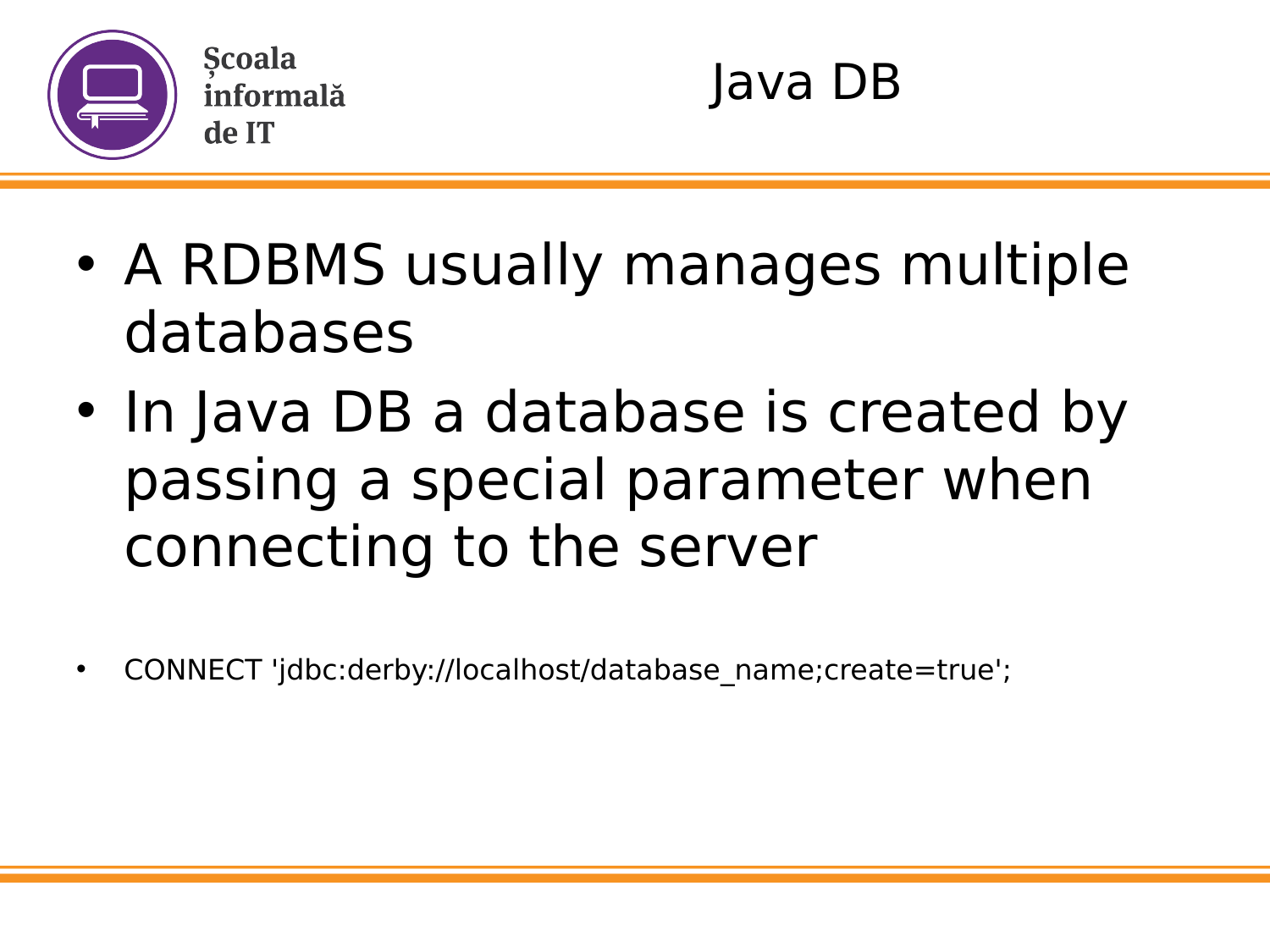

# Java DB
A RDBMS usually manages multiple databases
In Java DB a database is created by passing a special parameter when connecting to the server
CONNECT 'jdbc:derby://localhost/database_name;create=true';